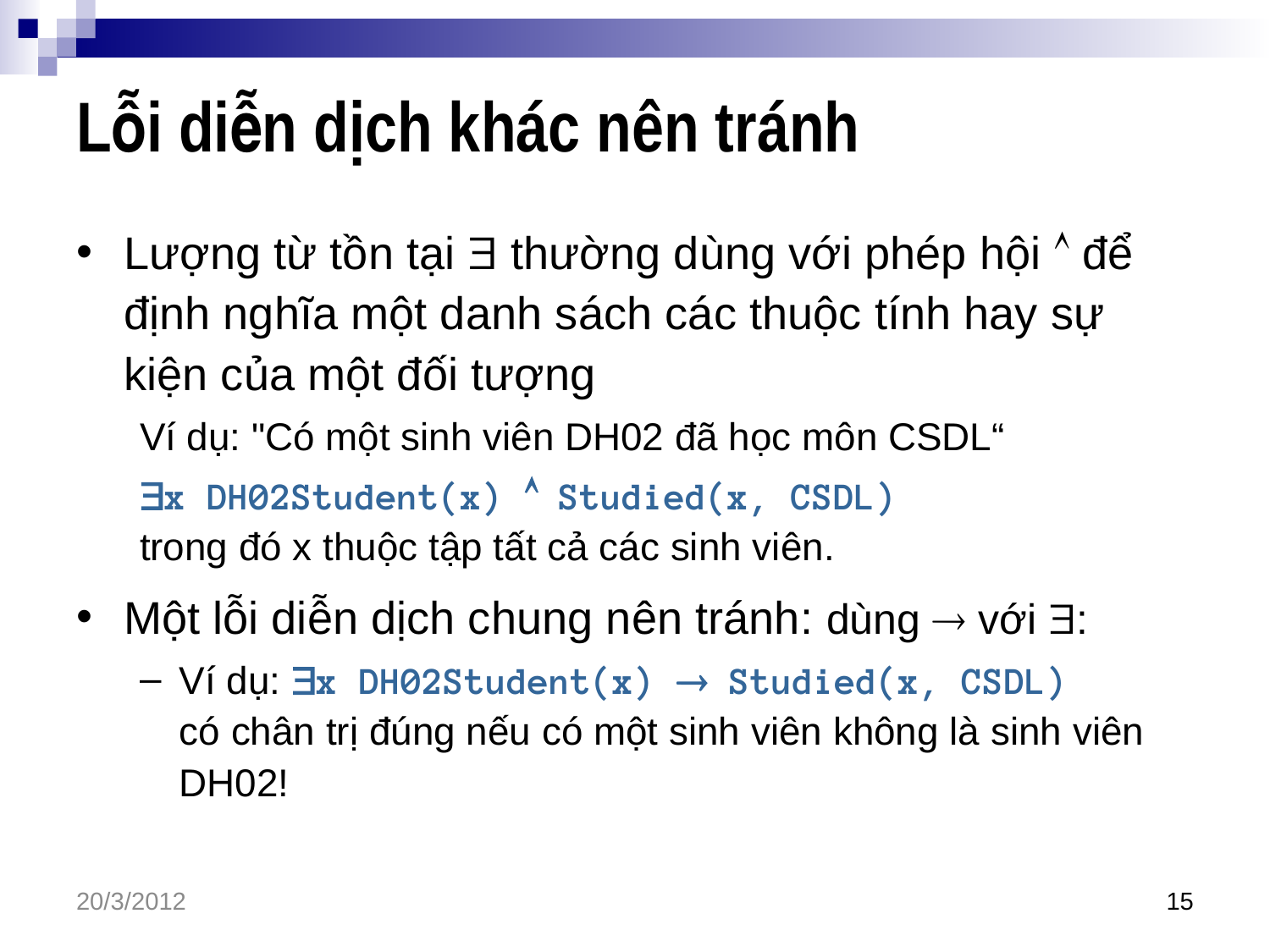

# Lỗi diễn dịch khác nên tránh
Lượng từ tồn tại ∃ thường dùng với phép hội ∧ để định nghĩa một danh sách các thuộc tính hay sự kiện của một đối tượng
Ví dụ: "Có một sinh viên DH02 đã học môn CSDL“
∃x DH02Student(x) ∧ Studied(x, CSDL)
trong đó x thuộc tập tất cả các sinh viên.
Một lỗi diễn dịch chung nên tránh: dùng → với ∃:
Ví dụ: ∃x DH02Student(x) → Studied(x, CSDL)
có chân trị đúng nếu có một sinh viên không là sinh viên DH02!
20/3/2012
15